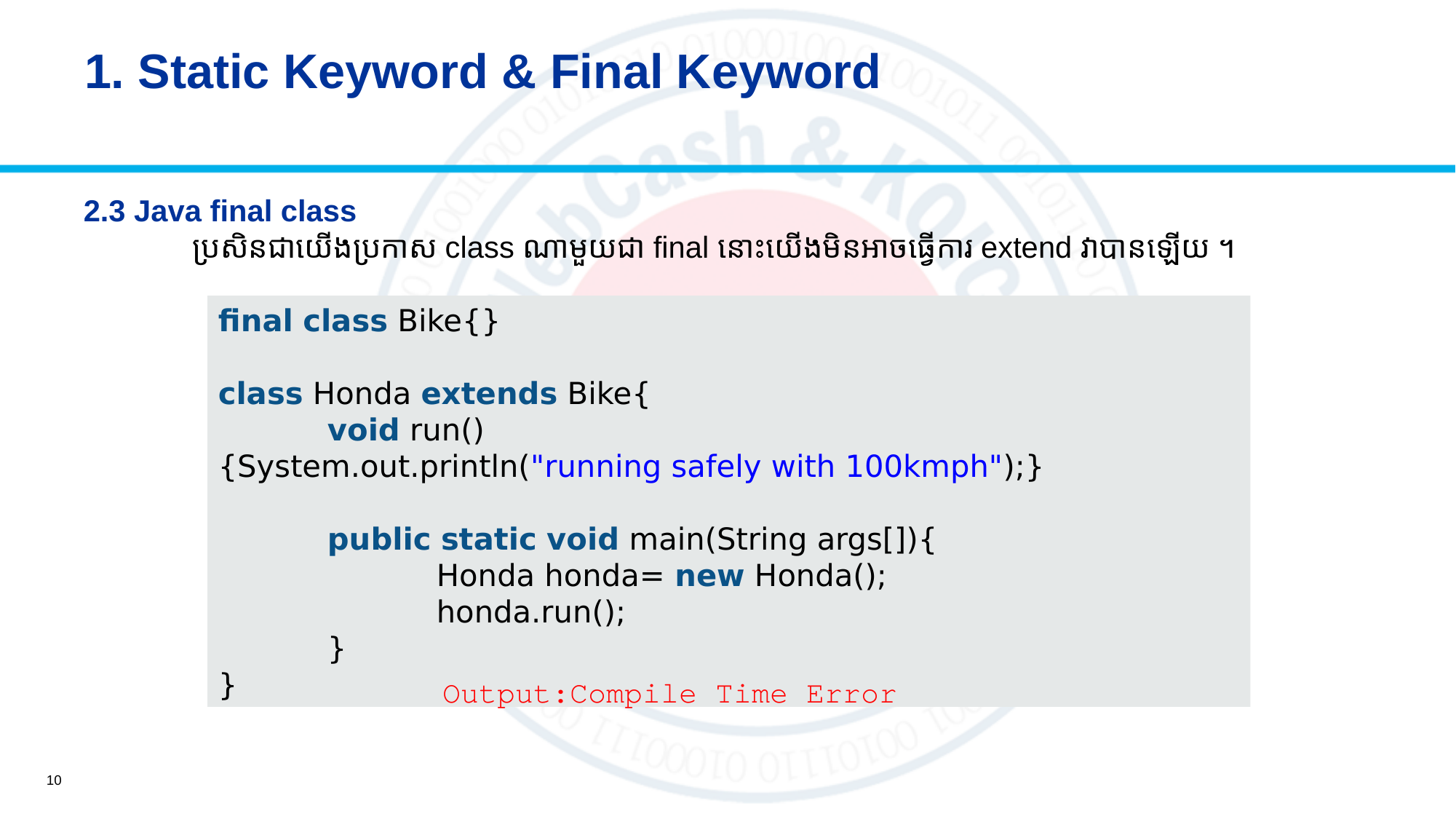

# 1. Static Keyword & Final Keyword
2.3 Java final class
	ប្រសិនជាយើងប្រកាស​ class ណាមួយជា​ final នោះយើងមិនអាចធ្វើការ extend វាបានឡើយ ។
final class Bike{}

class Honda extends Bike{
	void run(){System.out.println("running safely with 100kmph");}

	public static void main(String args[]){
		Honda honda= new Honda();
		honda.run();
	}
}
Output:Compile Time Error
10